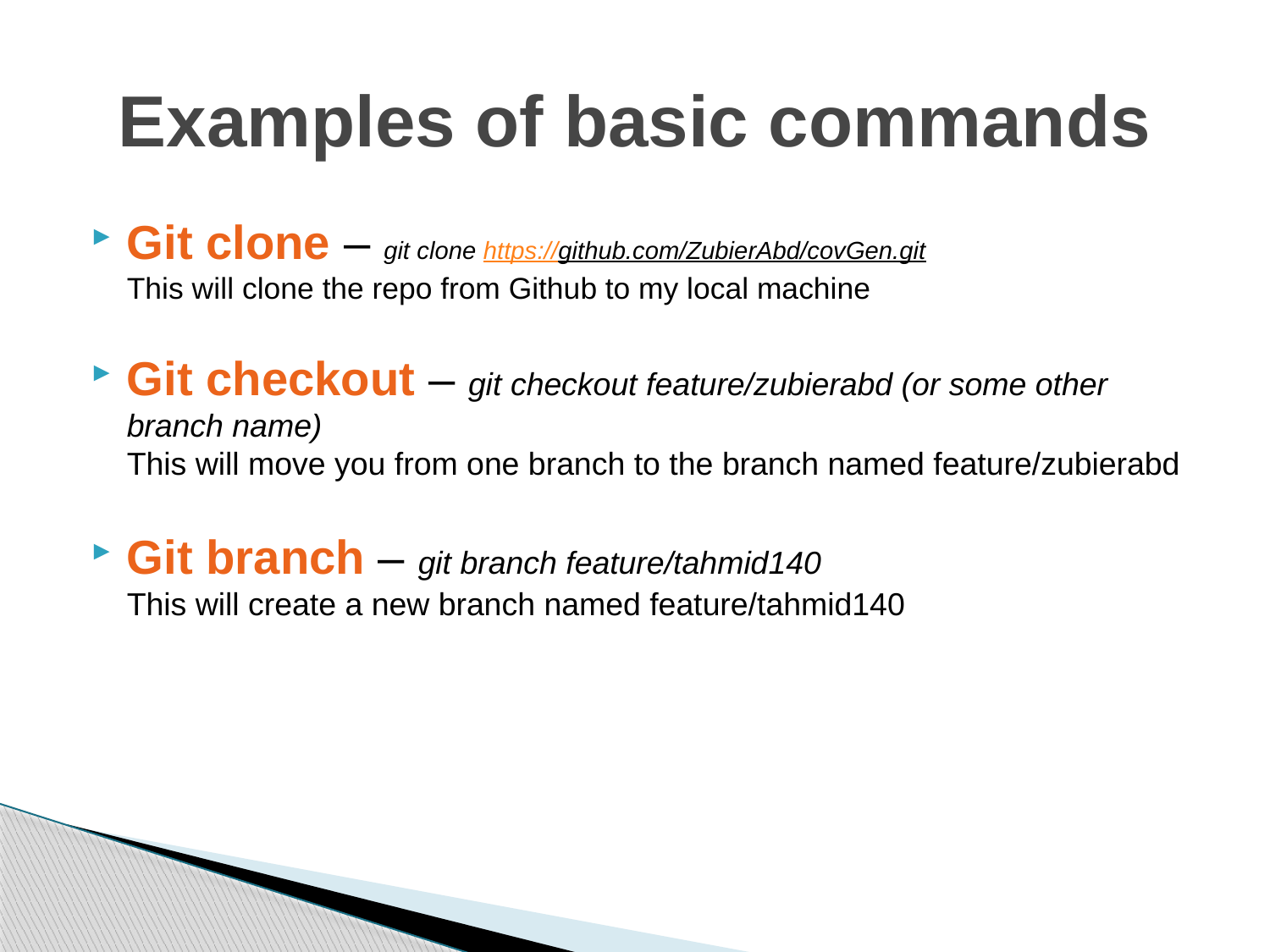

# Examples of basic commands
Git clone – git clone https://github.com/ZubierAbd/covGen.git
This will clone the repo from Github to my local machine
Git checkout – git checkout feature/zubierabd (or some other branch name)
This will move you from one branch to the branch named feature/zubierabd
Git branch – git branch feature/tahmid140
This will create a new branch named feature/tahmid140